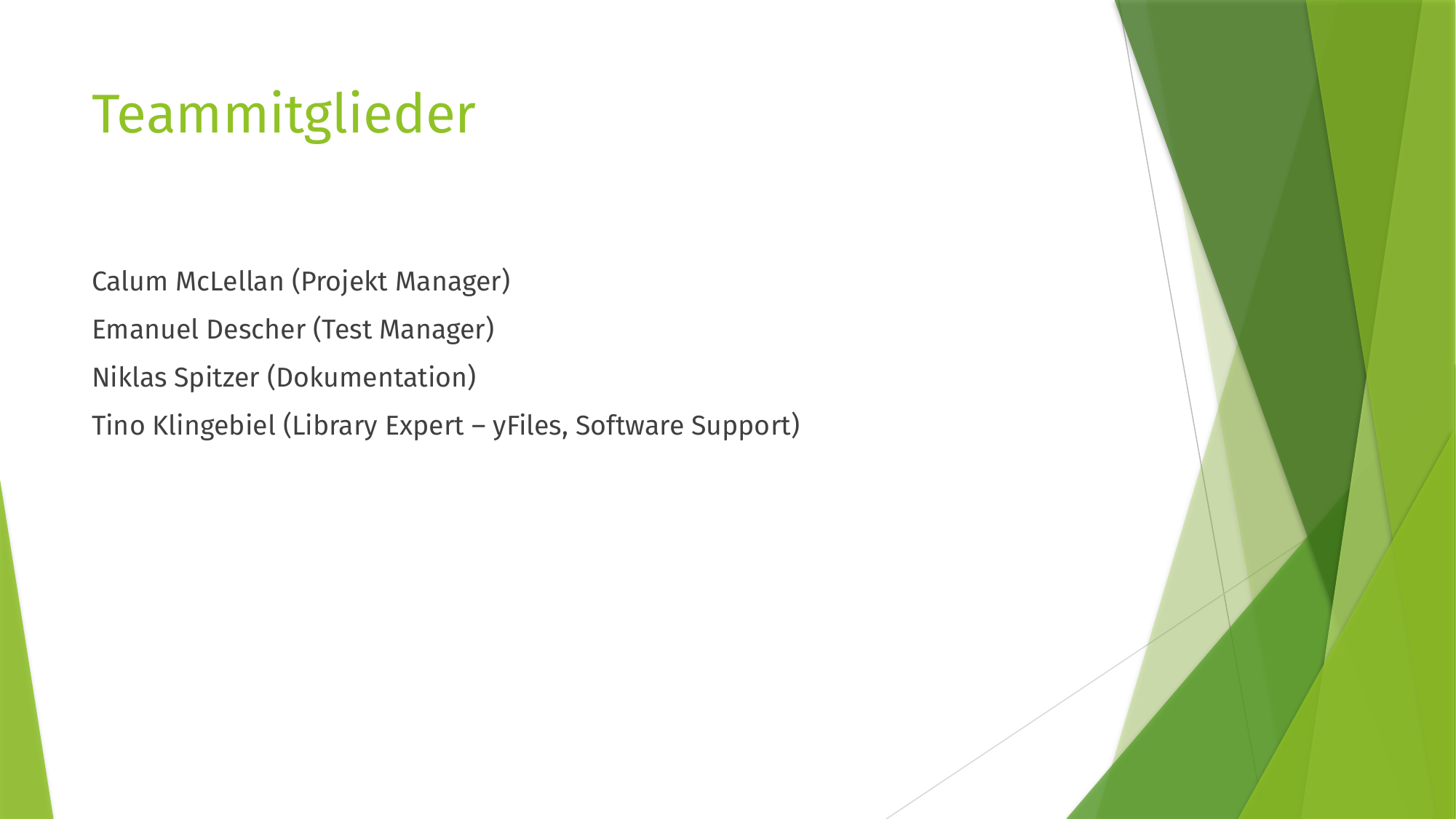

# Teammitglieder
Calum McLellan (Projekt Manager)
Emanuel Descher (Test Manager)
Niklas Spitzer (Dokumentation)
Tino Klingebiel (Library Expert – yFiles, Software Support)